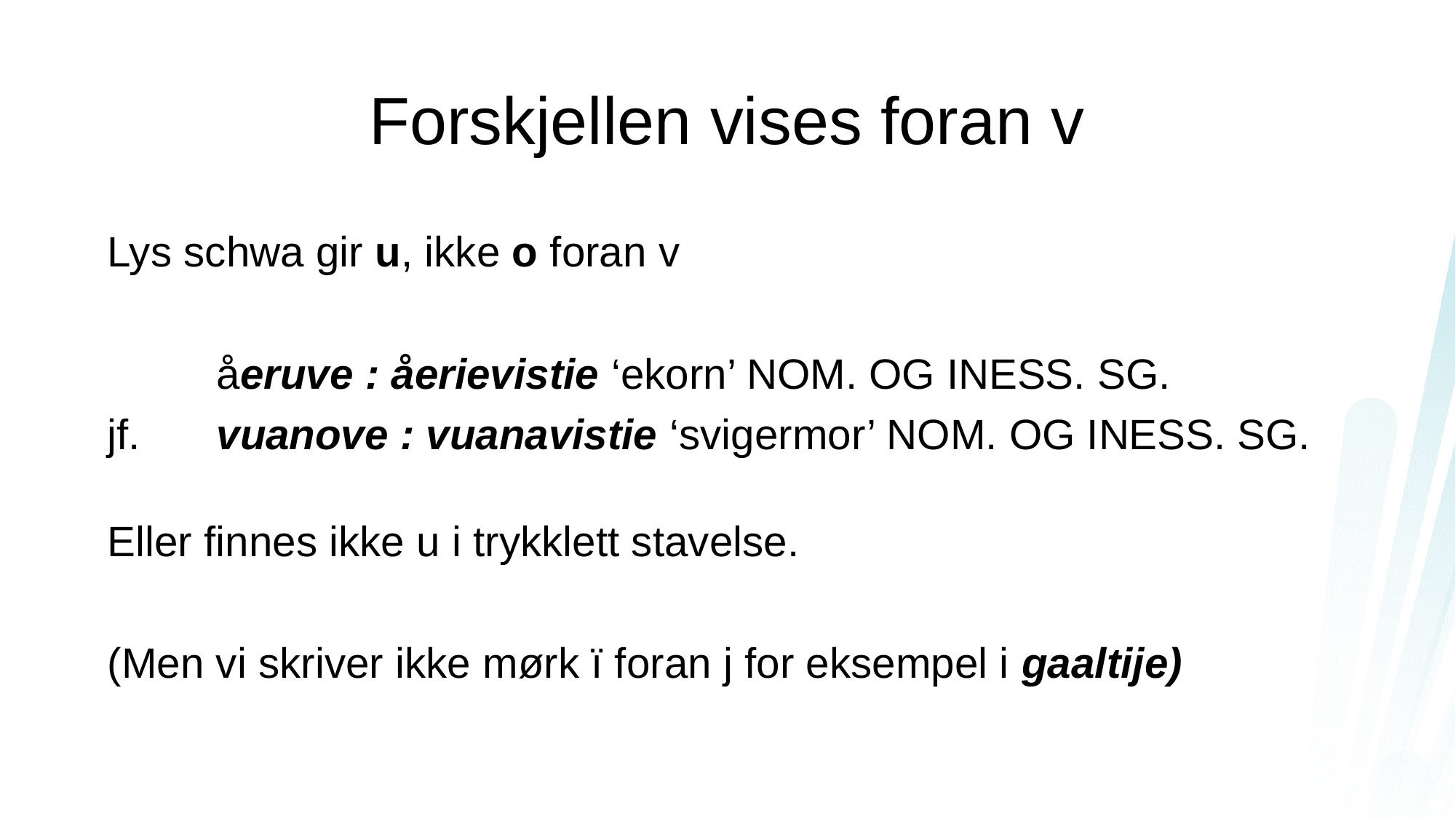

# Forskjellen vises foran v
Lys schwa gir u, ikke o foran v

	åeruve : åerievistie ‘ekorn’ nom. og iness. sg.
jf.	vuanove : vuanavistie ‘svigermor’ nom. og iness. sg.
Eller finnes ikke u i trykklett stavelse.

(Men vi skriver ikke mørk ï foran j for eksempel i gaaltije)